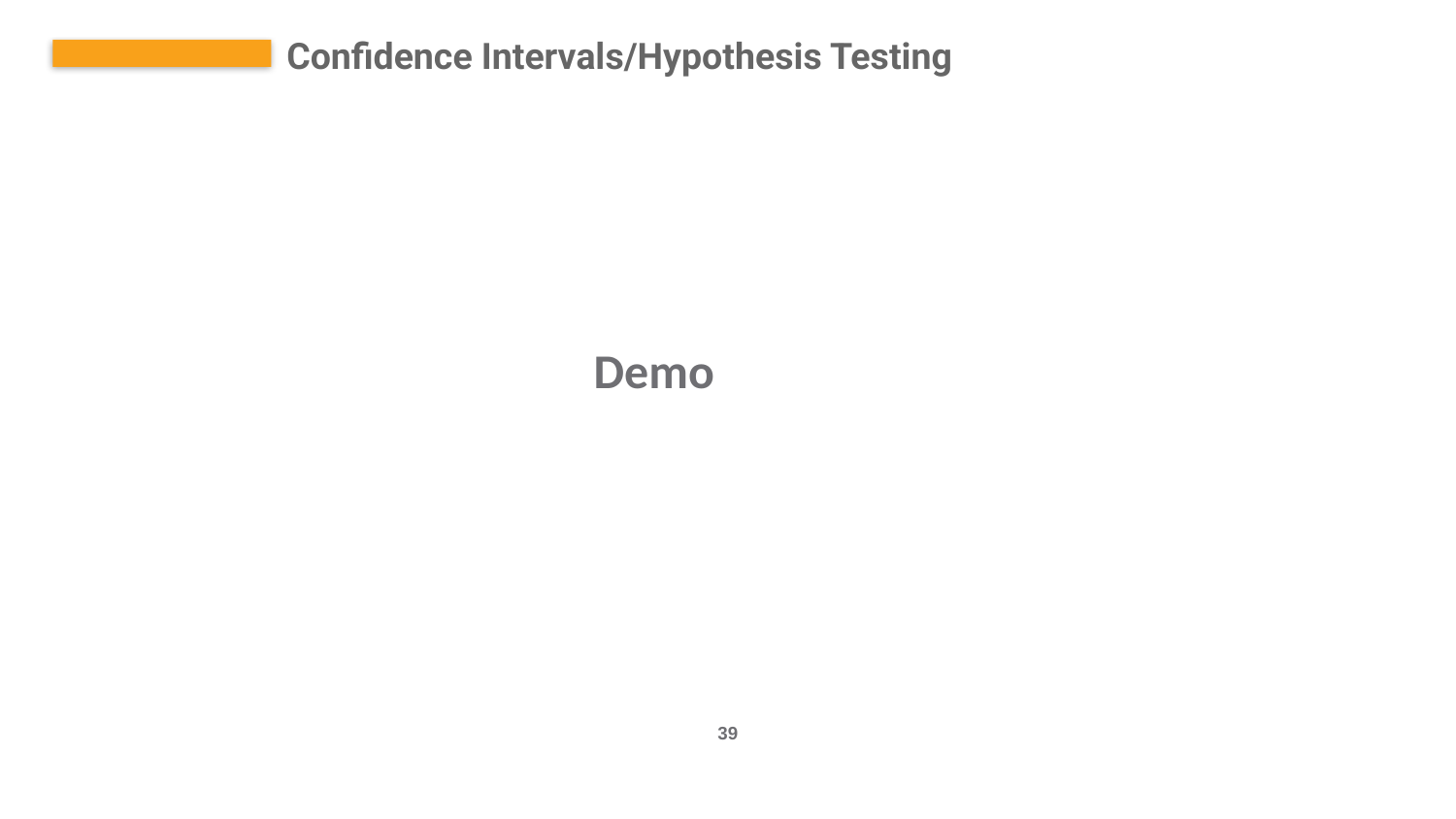

Confidence Intervals/Hypothesis Testing
| Demo |
| --- |